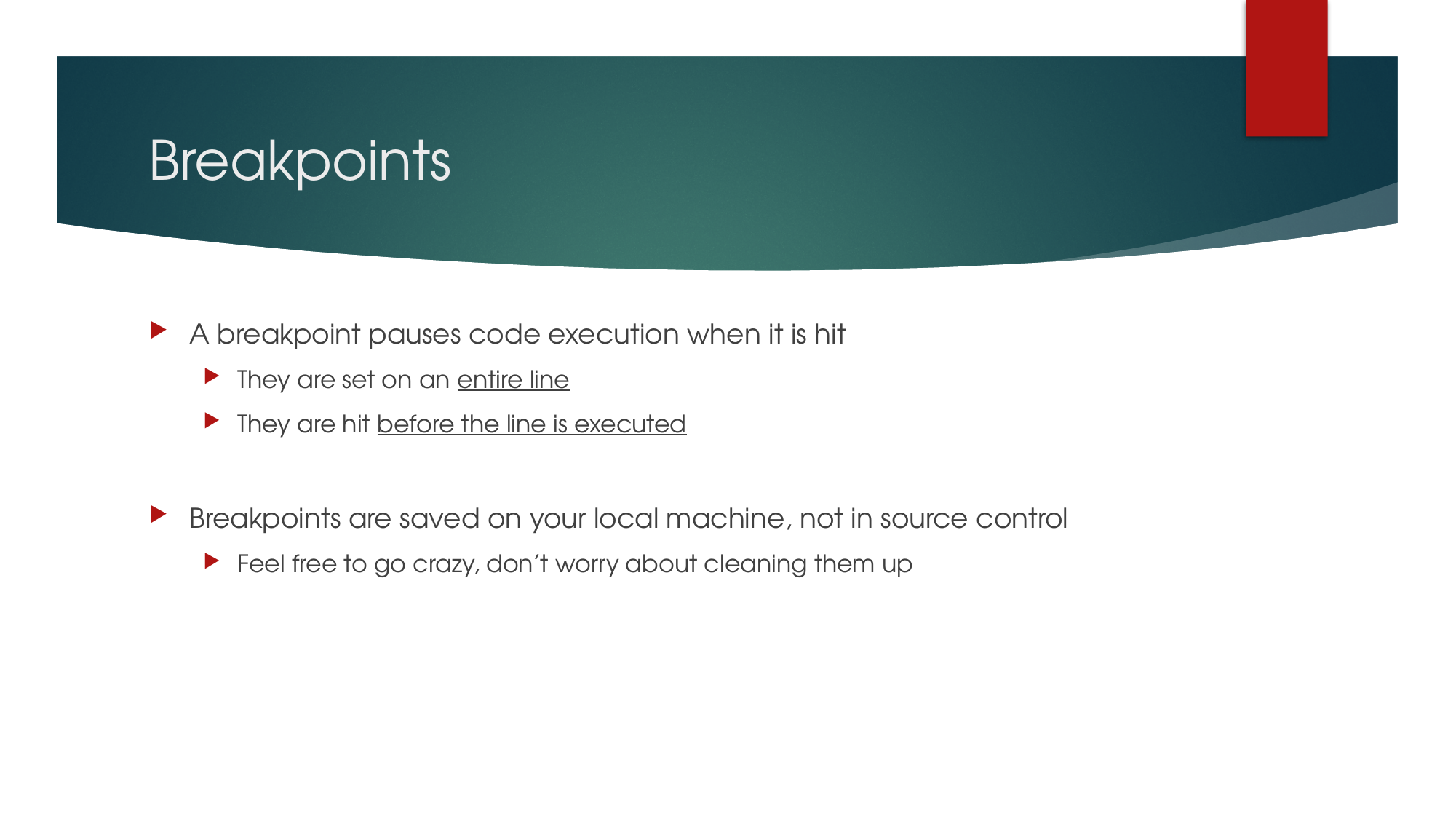

# Breakpoints
A breakpoint pauses code execution when it is hit
They are set on an entire line
They are hit before the line is executed

Breakpoints are saved on your local machine, not in source control
Feel free to go crazy, don’t worry about cleaning them up